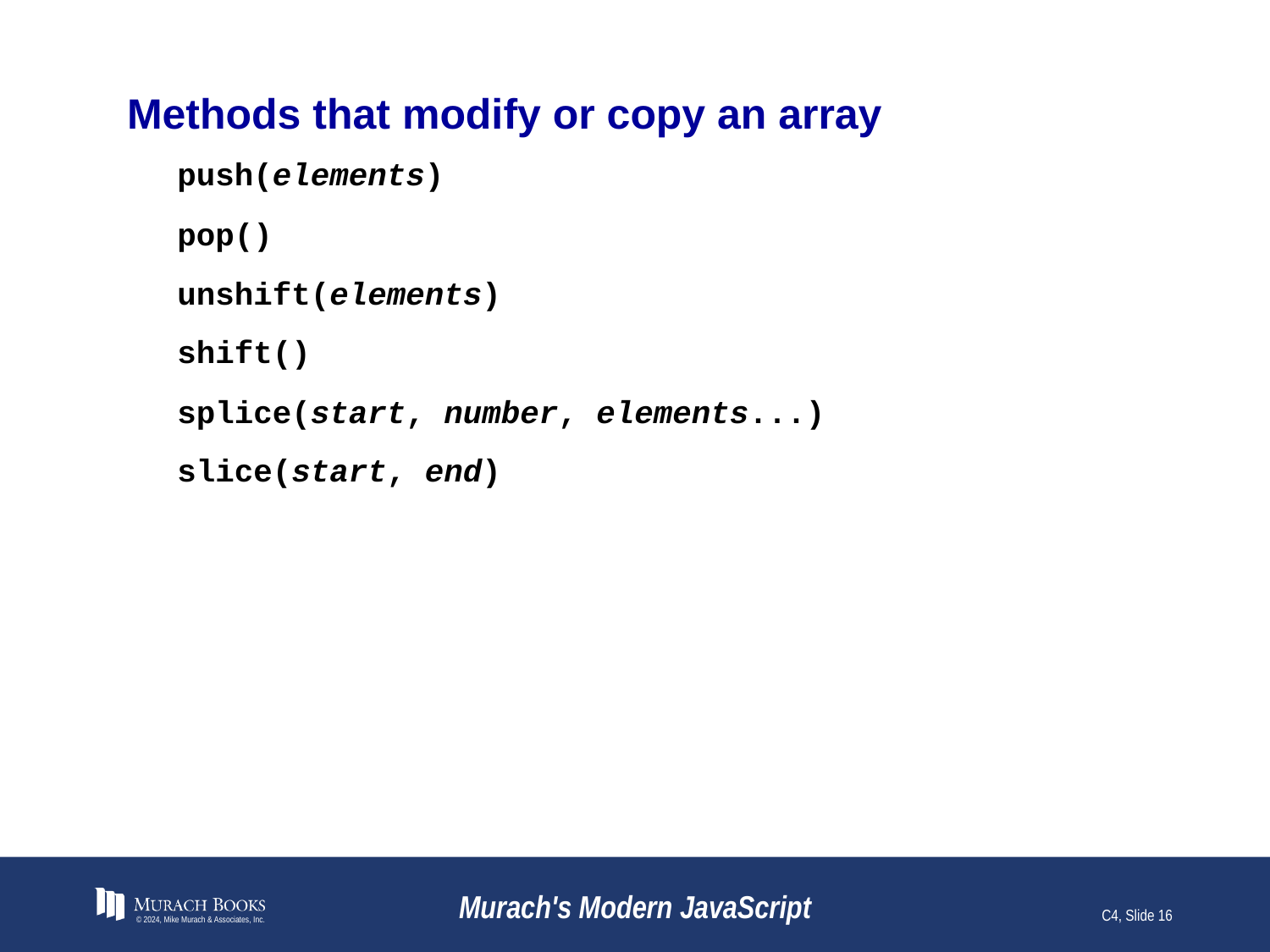

# Methods that modify or copy an array
push(elements)
pop()
unshift(elements)
shift()
splice(start, number, elements...)
slice(start, end)

© 2024, Mike Murach & Associates, Inc.
Murach's Modern JavaScript

C4, Slide 16